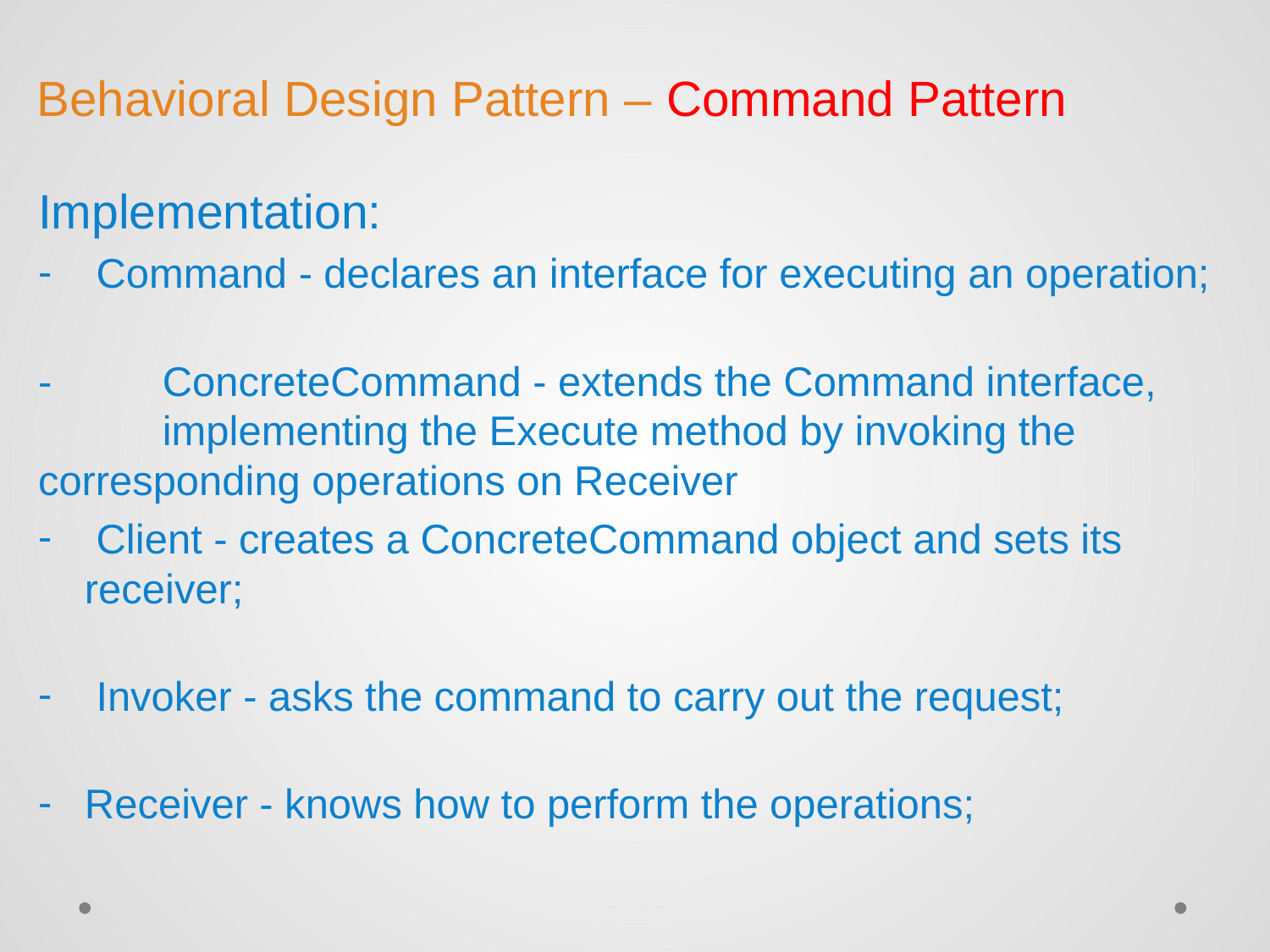

# Behavioral Design Pattern – Command Pattern
Implementation:
 Command - declares an interface for executing an operation;
- 	ConcreteCommand - extends the Command interface, 	implementing the Execute method by invoking the 	corresponding operations on Receiver
 Client - creates a ConcreteCommand object and sets its 	receiver;
 Invoker - asks the command to carry out the request;
Receiver - knows how to perform the operations;